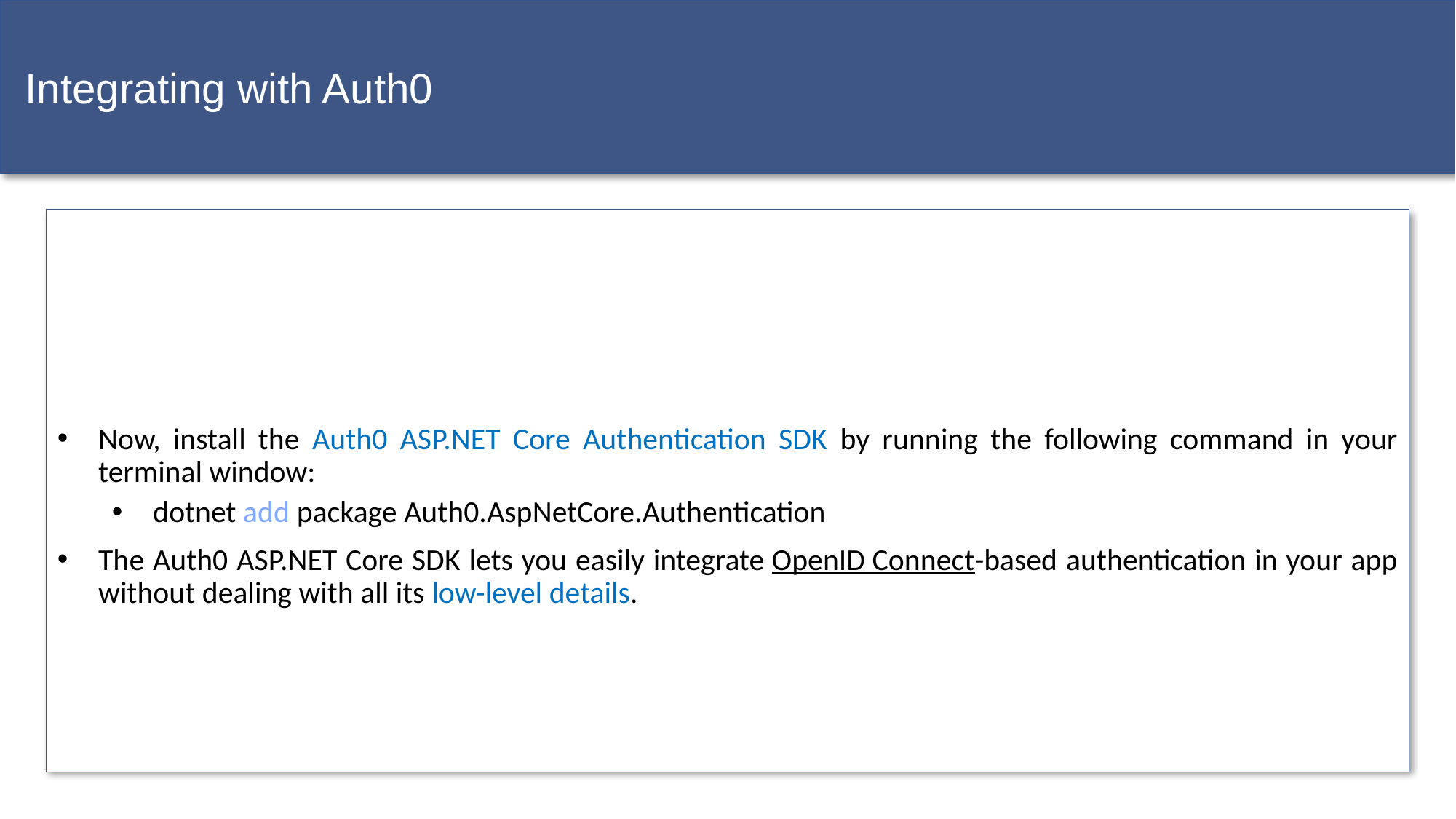

Integrating with Auth0

Now, install the Auth0 ASP.NET Core Authentication SDK by running the following command in your terminal window:
dotnet add package Auth0.AspNetCore.Authentication
The Auth0 ASP.NET Core SDK lets you easily integrate OpenID Connect-based authentication in your app without dealing with all its low-level details.